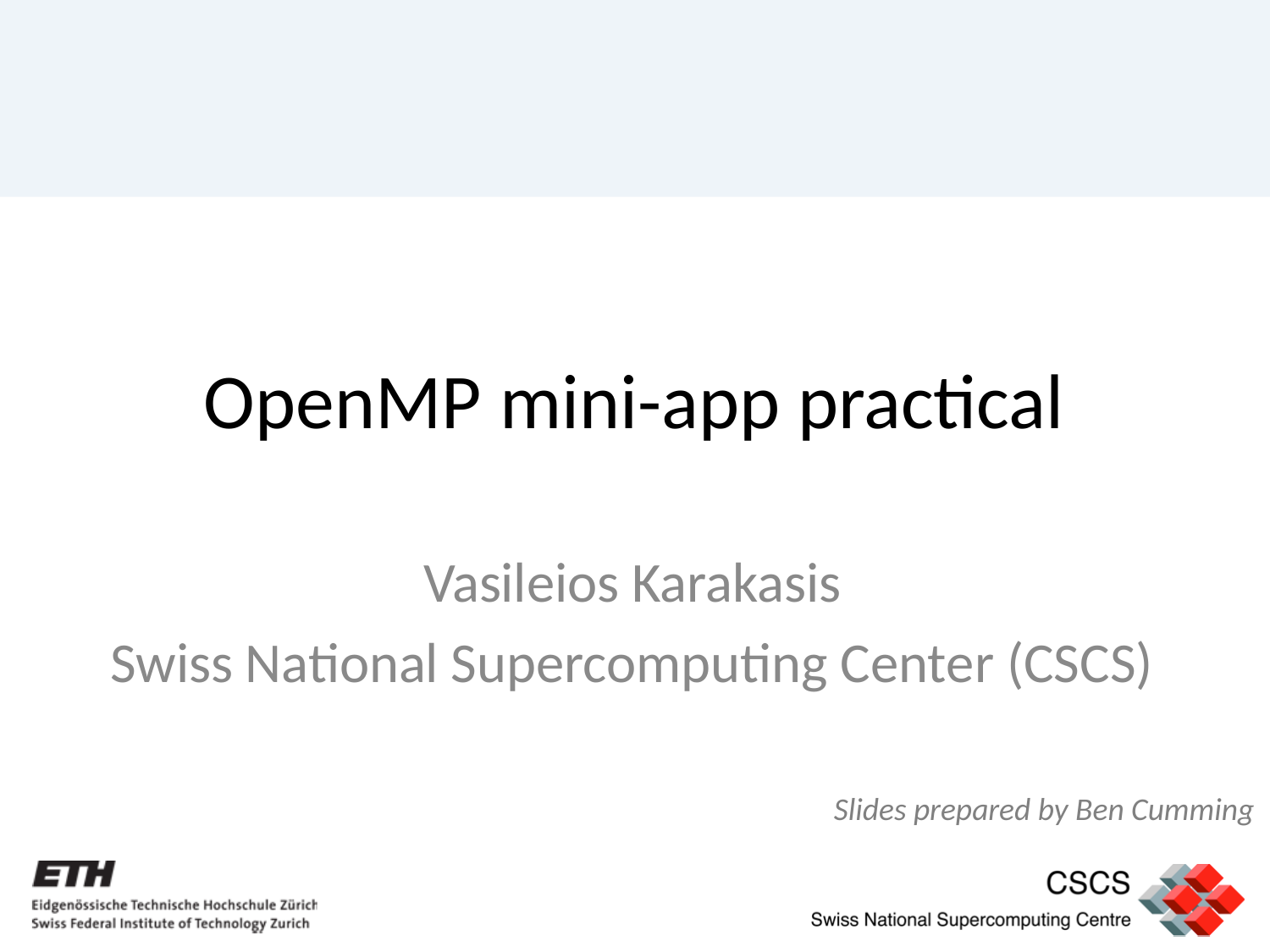

# OpenMP mini-app practical
Vasileios Karakasis
Swiss National Supercomputing Center (CSCS)
Slides prepared by Ben Cumming